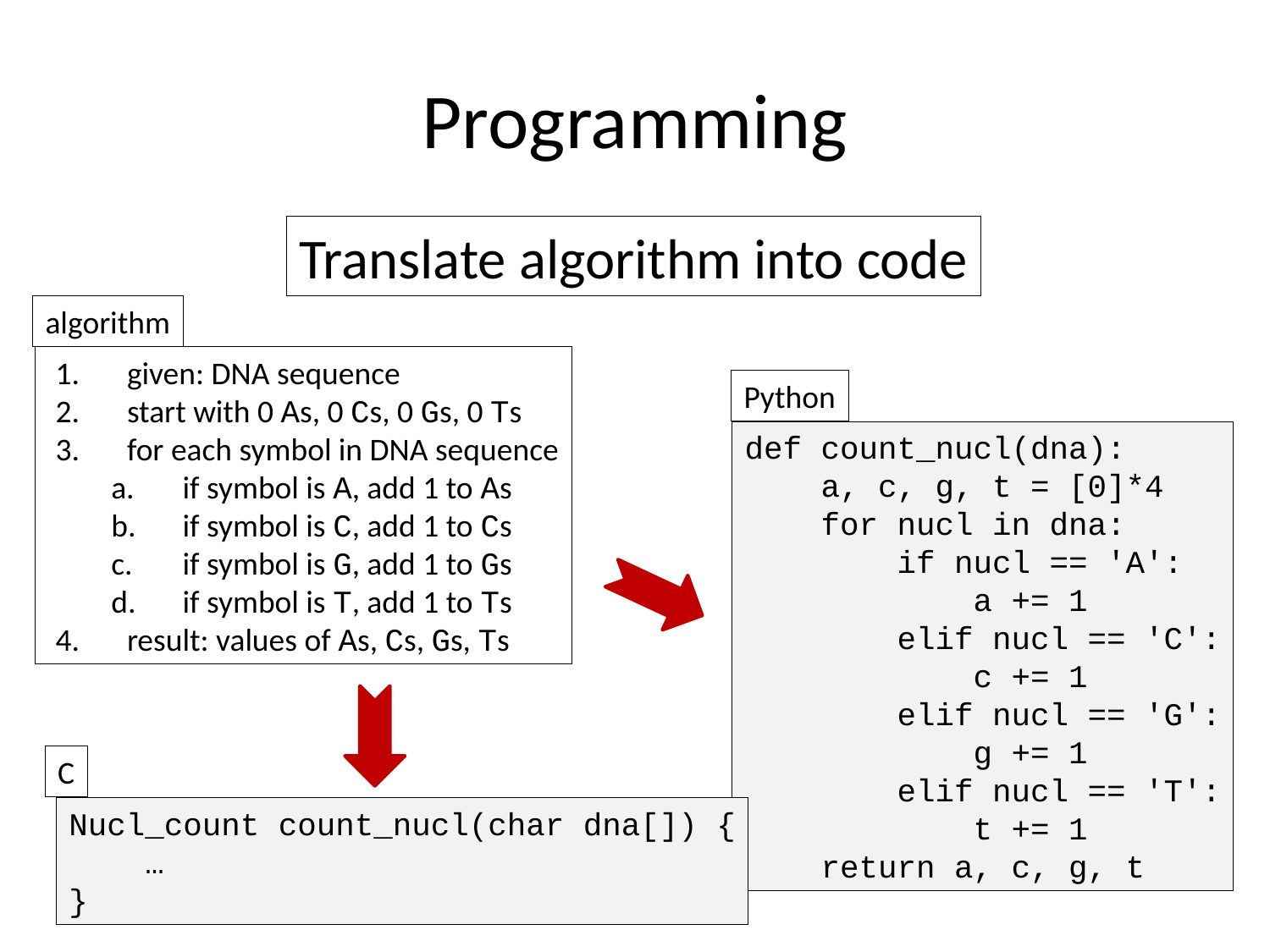

# Programming
Translate algorithm into code
algorithm
given: DNA sequence
start with 0 As, 0 Cs, 0 Gs, 0 Ts
for each symbol in DNA sequence
if symbol is A, add 1 to As
if symbol is C, add 1 to Cs
if symbol is G, add 1 to Gs
if symbol is T, add 1 to Ts
result: values of As, Cs, Gs, Ts
Python
def count_nucl(dna):
    a, c, g, t = [0]*4
    for nucl in dna:
        if nucl == 'A':
            a += 1
        elif nucl == 'C':
            c += 1
        elif nucl == 'G':
            g += 1
        elif nucl == 'T':
            t += 1
    return a, c, g, t

C
Nucl_count count_nucl(char dna[]) {
    …
}